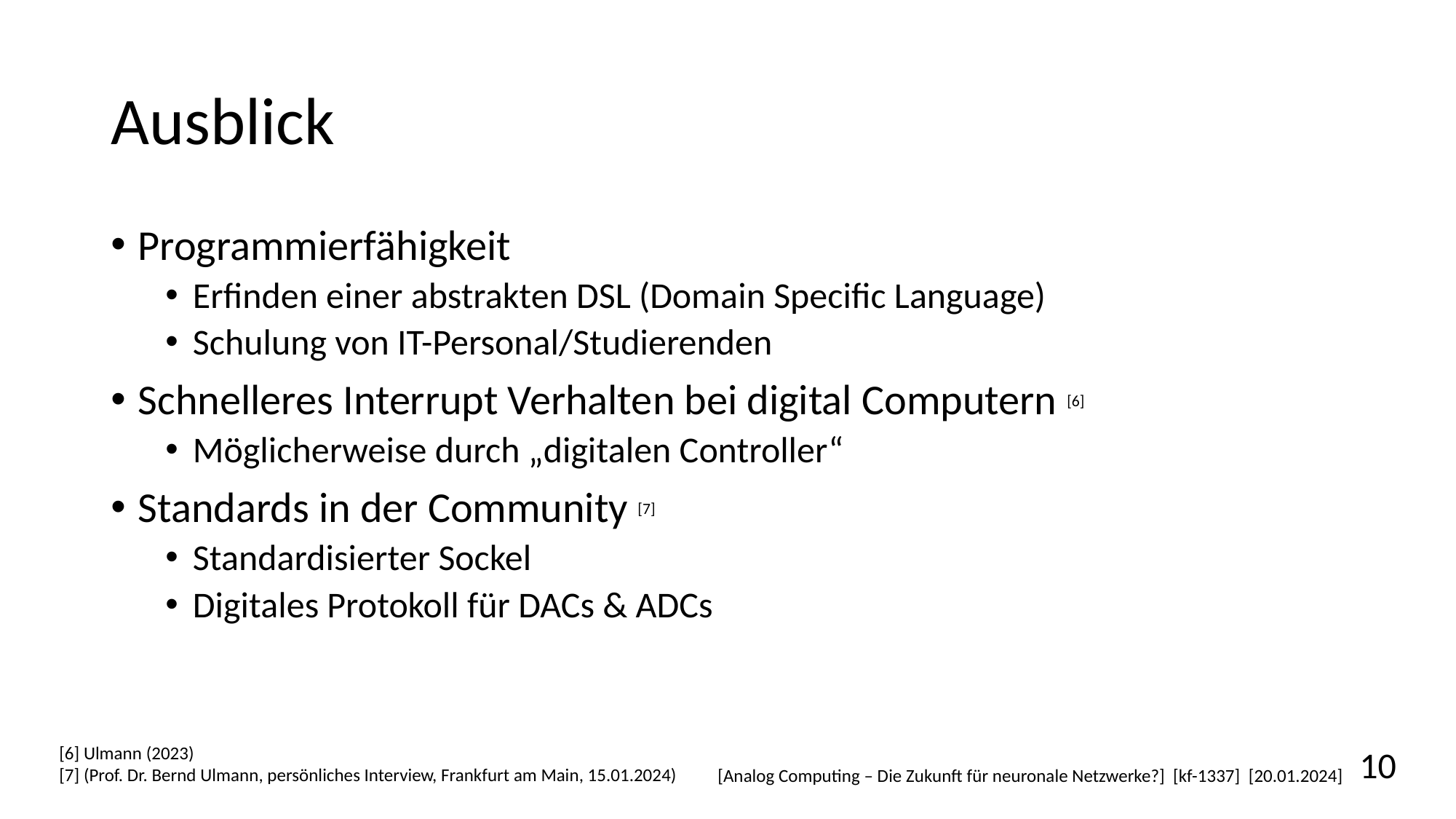

# Ausblick
Programmierfähigkeit
Erfinden einer abstrakten DSL (Domain Specific Language)
Schulung von IT-Personal/Studierenden
Schnelleres Interrupt Verhalten bei digital Computern [6]
Möglicherweise durch „digitalen Controller“
Standards in der Community [7]
Standardisierter Sockel
Digitales Protokoll für DACs & ADCs

[6] Ulmann (2023)
[7] (Prof. Dr. Bernd Ulmann, persönliches Interview, Frankfurt am Main, 15.01.2024)

10
[Analog Computing – Die Zukunft für neuronale Netzwerke?]  [kf-1337]  [20.01.2024]